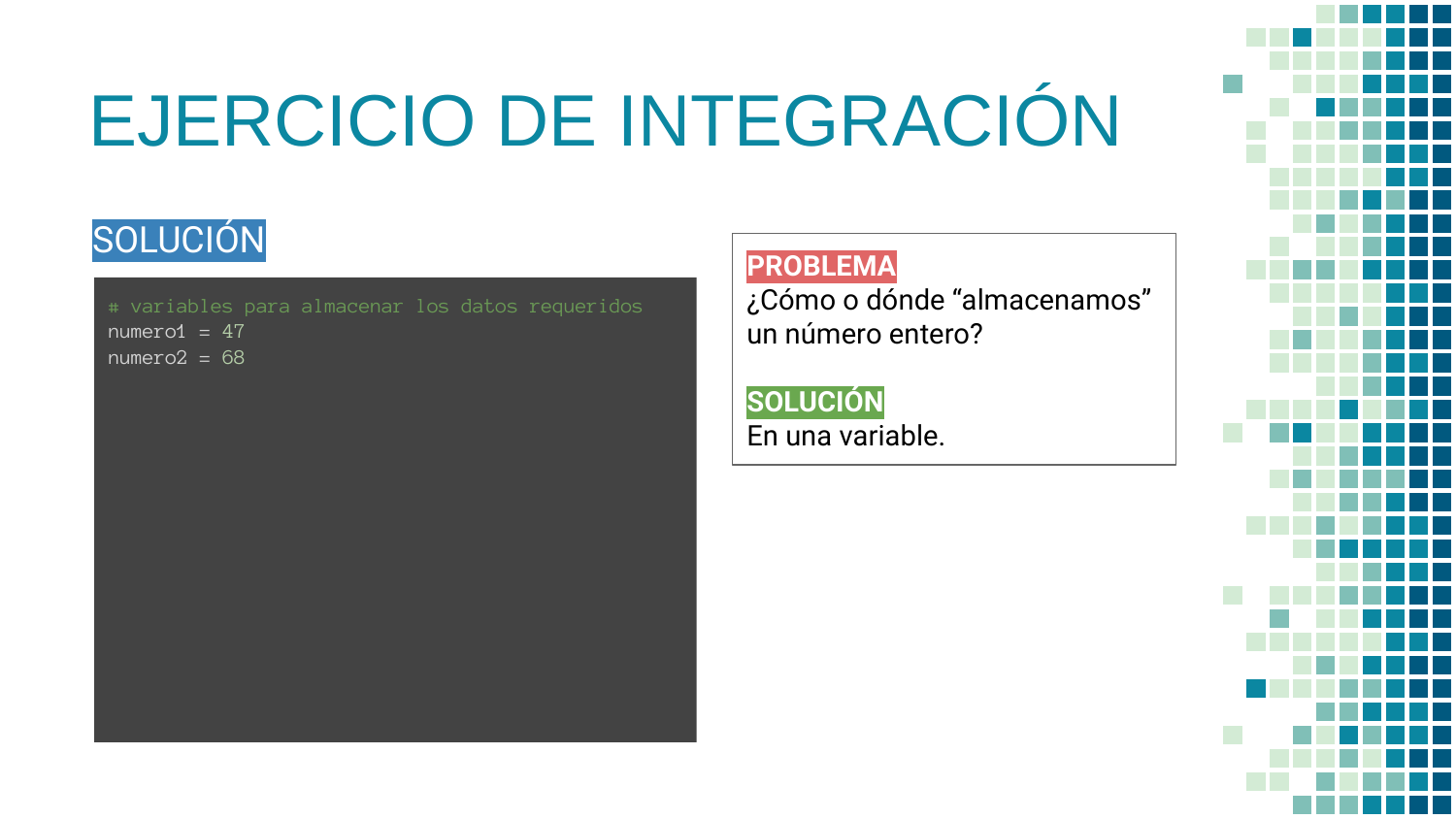

# EJERCICIO DE INTEGRACIÓN
SOLUCIÓN

PROBLEMA
¿Cómo o dónde “almacenamos” un número entero?

SOLUCIÓN
En una variable.
# variables para almacenar los datos requeridos
numero1 = 47
numero2 = 68